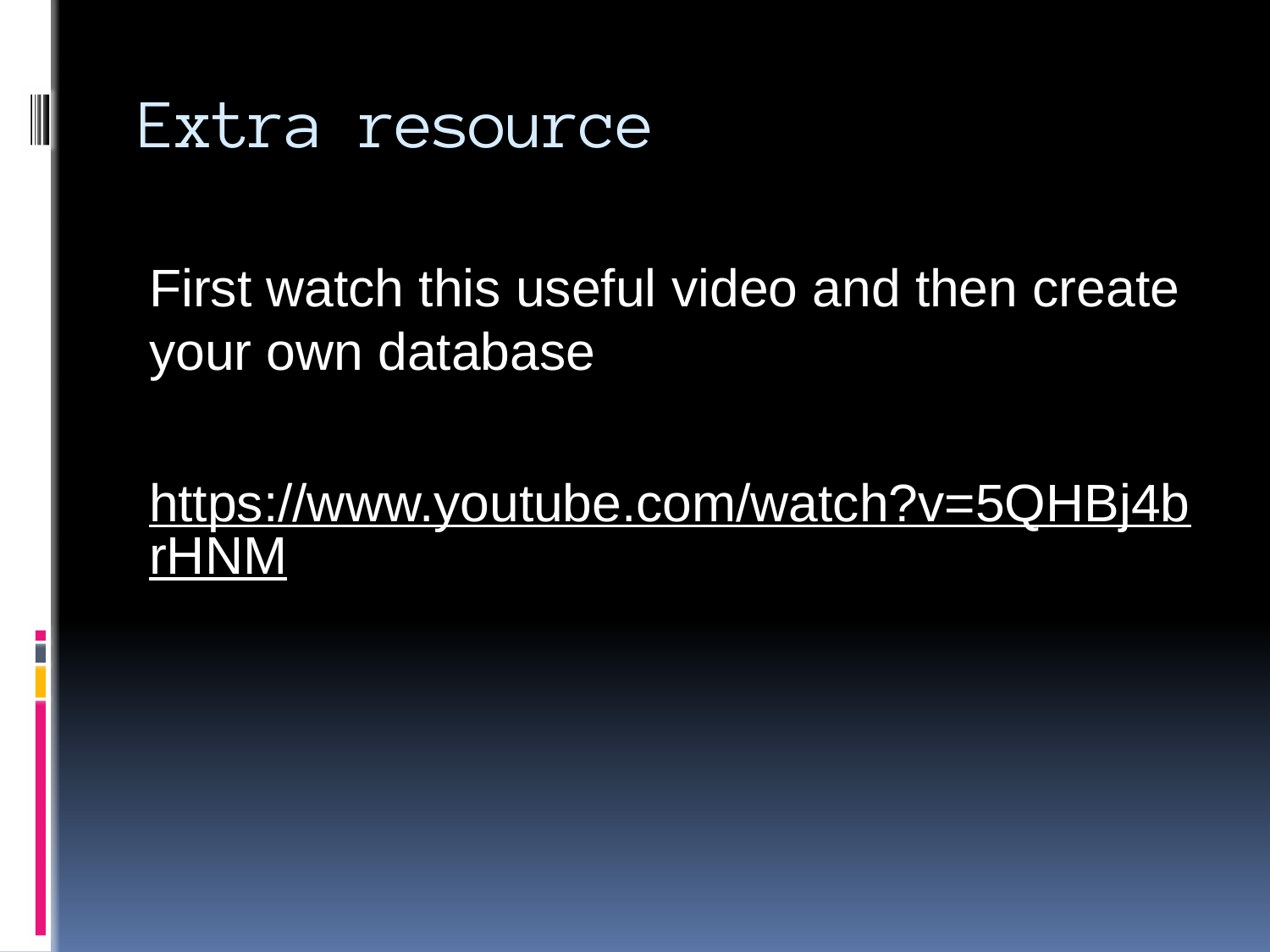

# Extra resource
First watch this useful video and then create your own database

https://www.youtube.com/watch?v=5QHBj4brHNM